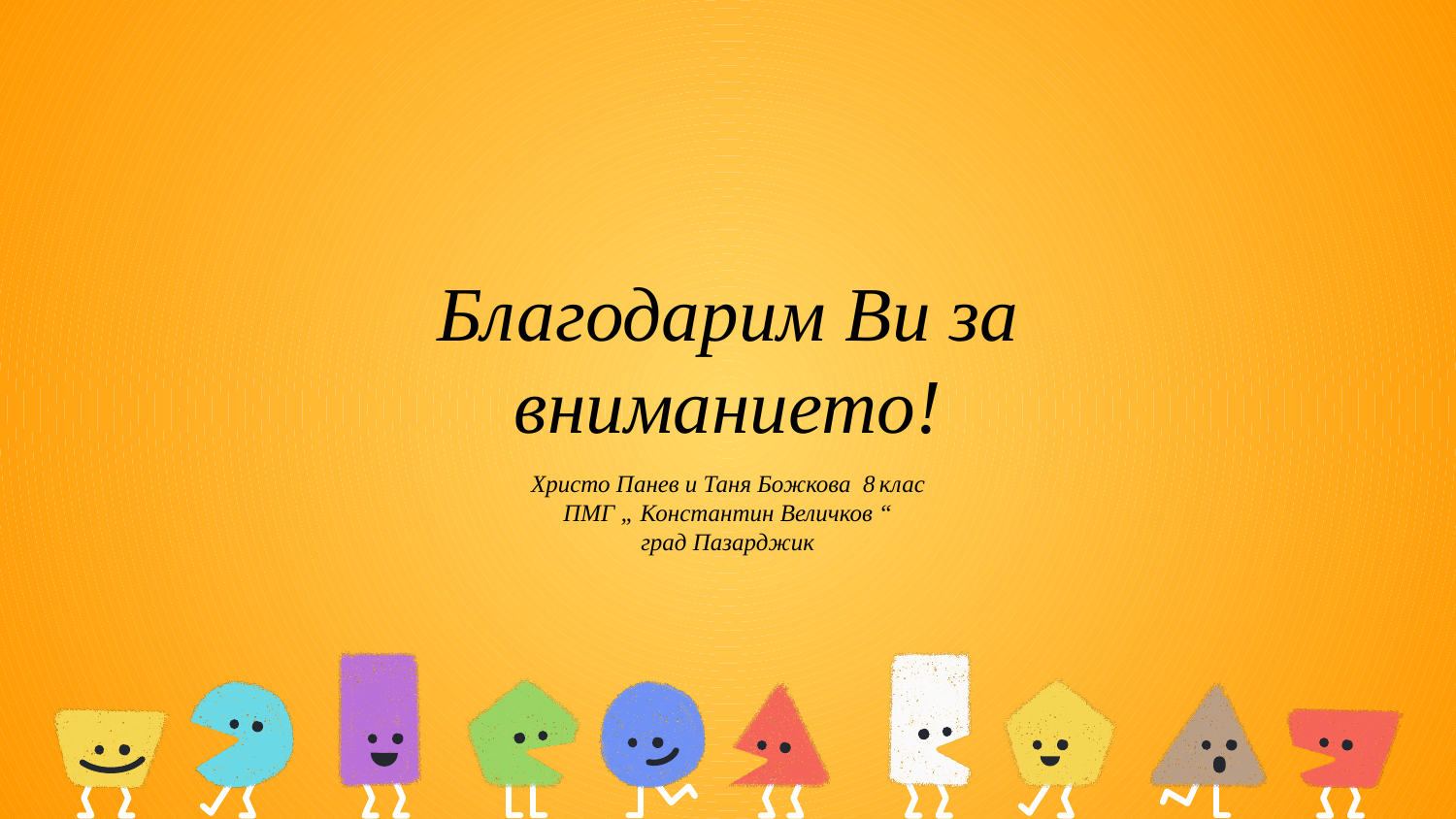

Благодарим Ви за вниманието!

Христо Панев и Таня Божкова  8 клас
 ПМГ „ Константин Величков “
град Пазарджик